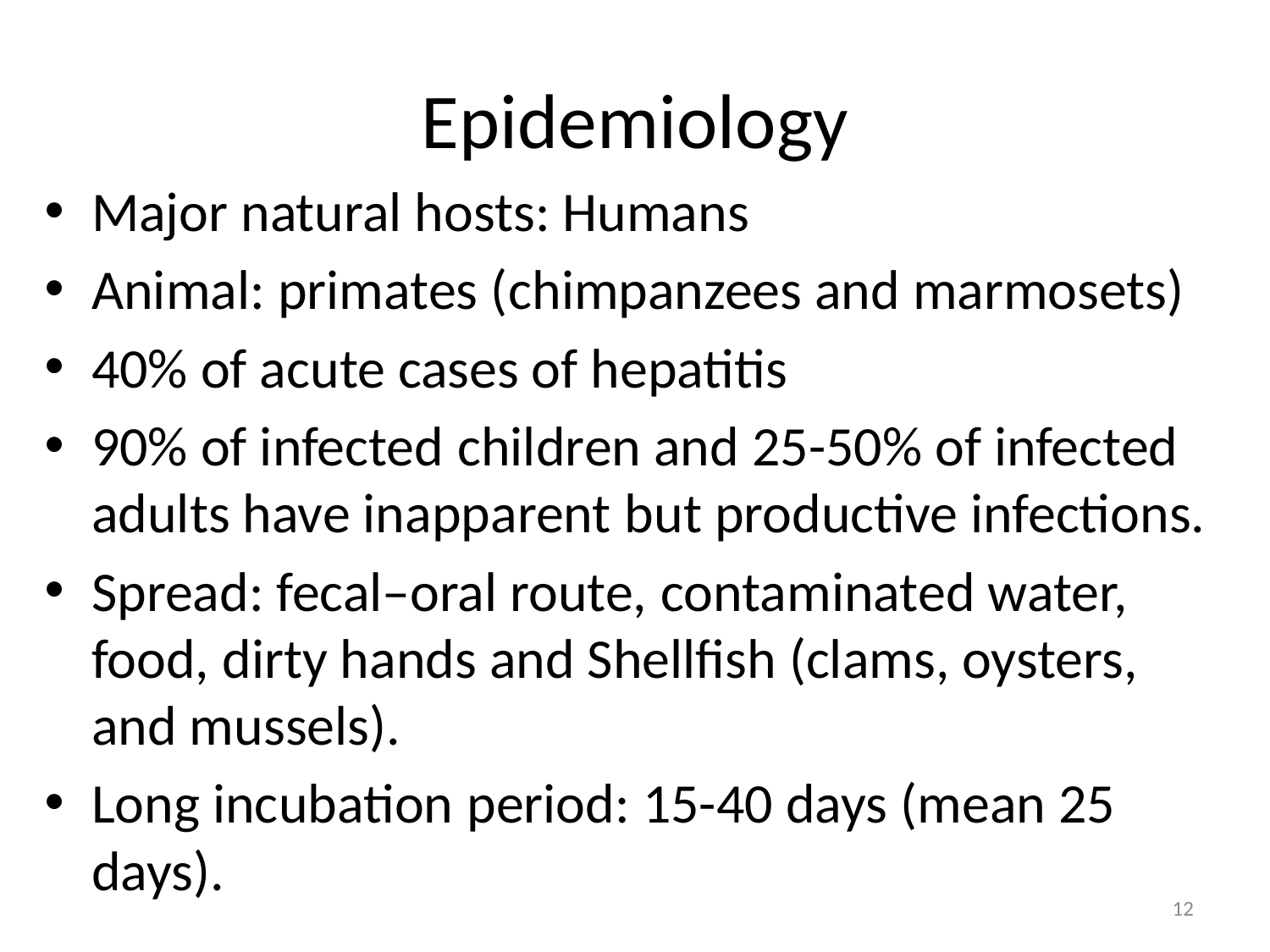

# Epidemiology
Major natural hosts: Humans
Animal: primates (chimpanzees and marmosets)
40% of acute cases of hepatitis
90% of infected children and 25-50% of infected adults have inapparent but productive infections.
Spread: fecal–oral route, contaminated water, food, dirty hands and Shellfish (clams, oysters, and mussels).
Long incubation period: 15-40 days (mean 25 days).

12